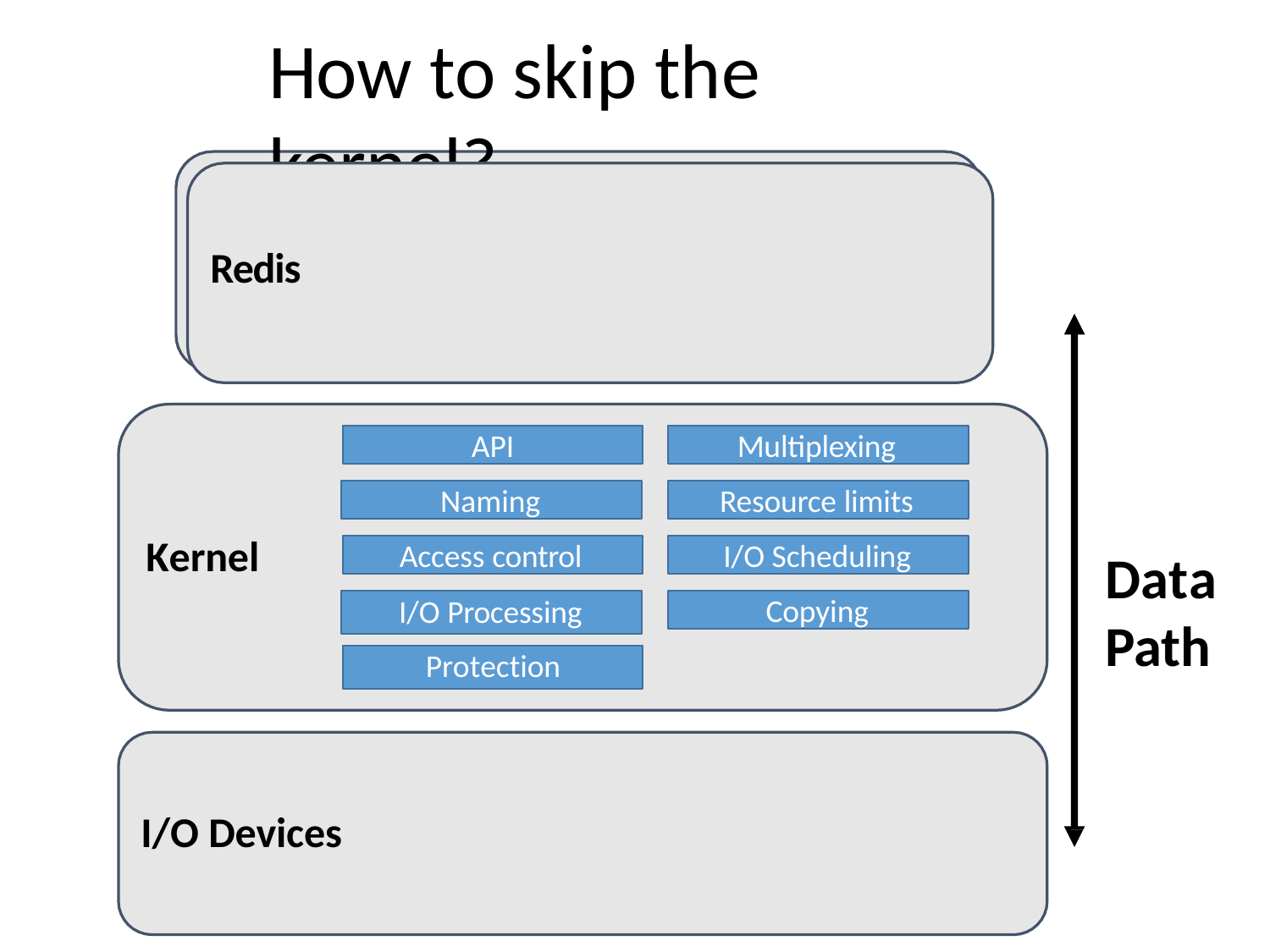

# How to skip the kernel?

Redis

API
Multiplexing
Naming
Resource limits
Kernel
Access control
I/O Scheduling
Data
Path

Copying
I/O Processing

Protection

I/O Devices